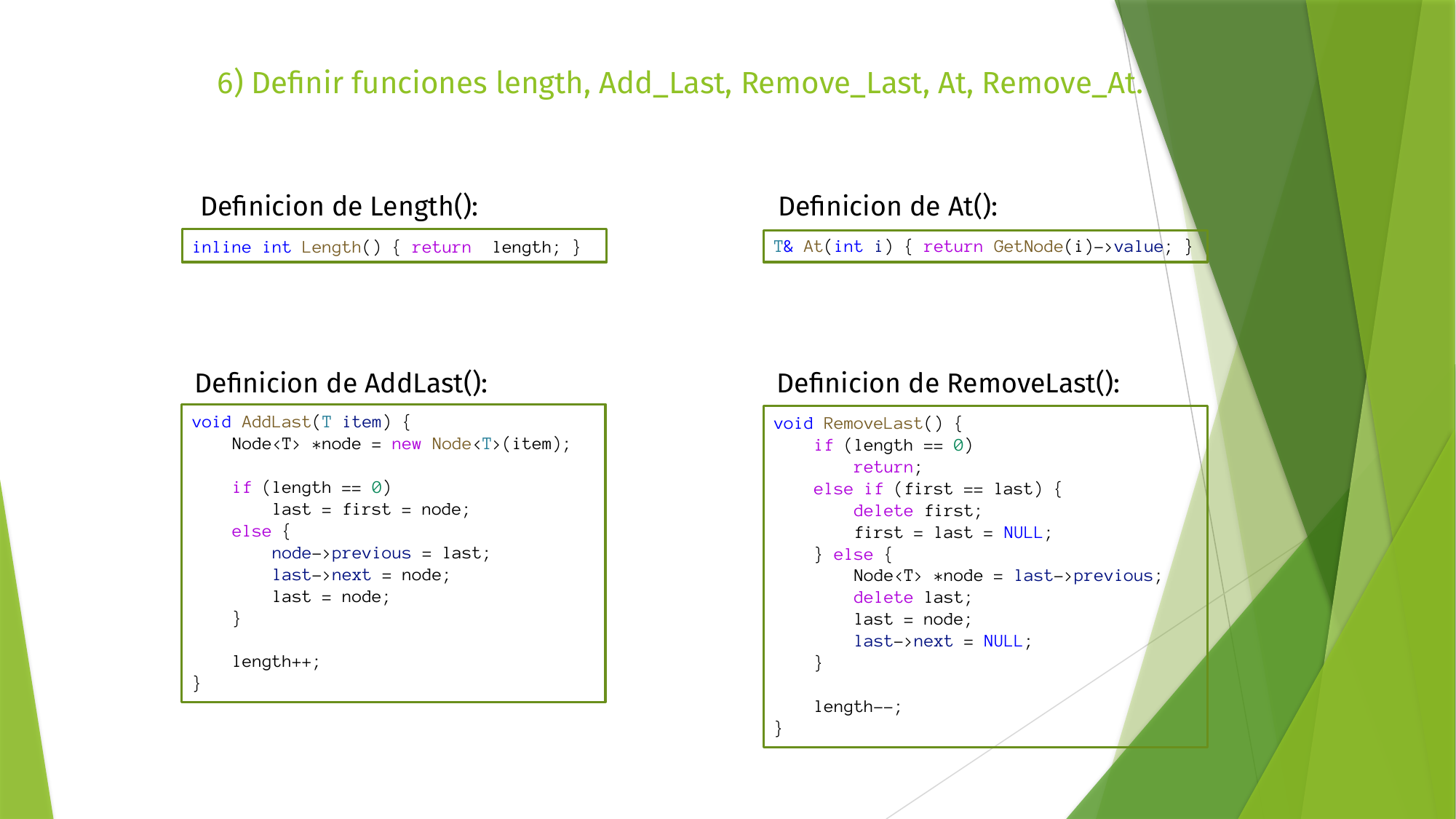

6) Deﬁnir funciones length, Add_Last, Remove_Last, At, Remove_At.
Definicion de Length():
Definicion de At():
T& At(int i) { return GetNode(i)->value; }
inline int Length() { return  length; }

Definicion de AddLast():
Definicion de RemoveLast():

void AddLast(T item) {
    Node<T> *node = new Node<T>(item);
    if (length == 0)
        last = first = node;
    else {
        node->previous = last;
        last->next = node;
        last = node;
    }
    length++;
}
void RemoveLast() {
    if (length == 0)
        return;
    else if (first == last) {
        delete first;
        first = last = NULL;
    } else {
        Node<T> *node = last->previous;
        delete last;
        last = node;
        last->next = NULL;
    }
    length--;
}